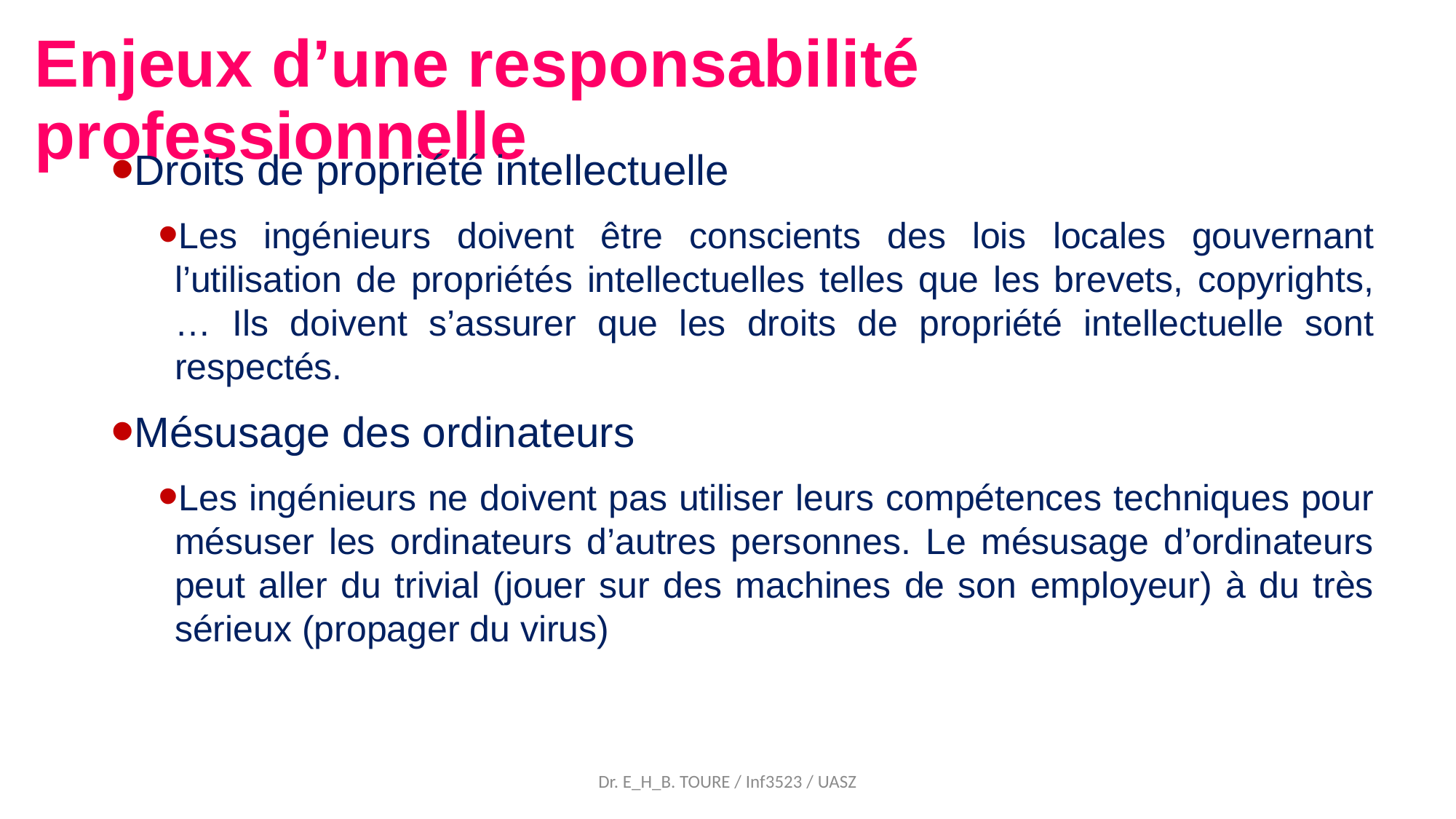

Enjeux d’une responsabilité professionnelle
Droits de propriété intellectuelle
Les ingénieurs doivent être conscients des lois locales gouvernant l’utilisation de propriétés intellectuelles telles que les brevets, copyrights, … Ils doivent s’assurer que les droits de propriété intellectuelle sont respectés.
Mésusage des ordinateurs
Les ingénieurs ne doivent pas utiliser leurs compétences techniques pour mésuser les ordinateurs d’autres personnes. Le mésusage d’ordinateurs peut aller du trivial (jouer sur des machines de son employeur) à du très sérieux (propager du virus)
Dr. E_H_B. TOURE / Inf3523 / UASZ